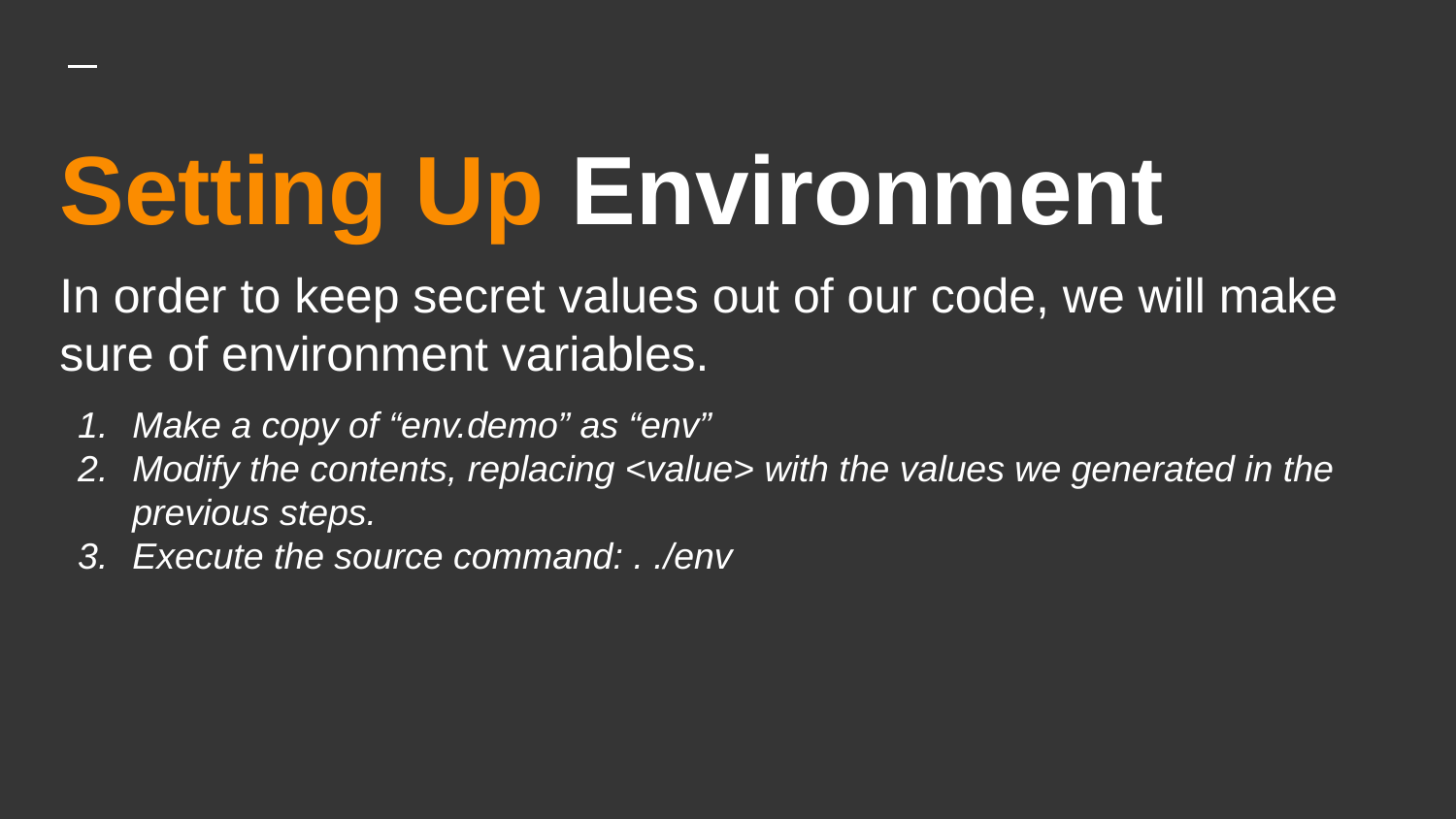

# Setting Up Environment
In order to keep secret values out of our code, we will make sure of environment variables.
Make a copy of “env.demo” as “env”
Modify the contents, replacing <value> with the values we generated in the previous steps.
Execute the source command: . ./env